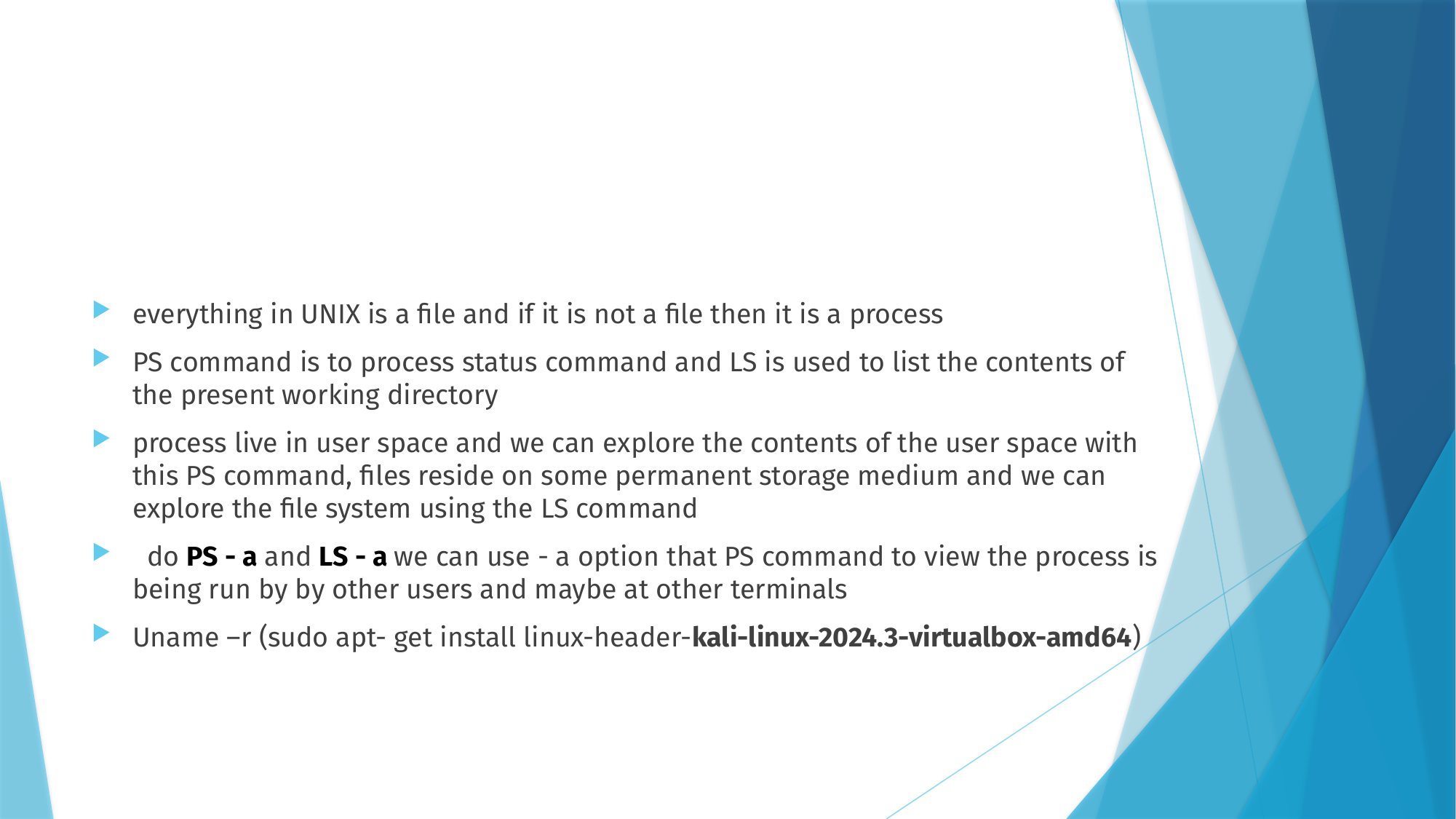

#
everything in UNIX is a file and if it is not a file then it is a process
PS command is to process status command and LS is used to list the contents of the present working directory
process live in user space and we can explore the contents of the user space with this PS command, files reside on some permanent storage medium and we can explore the file system using the LS command
  do PS - a and LS - a we can use - a option that PS command to view the process is being run by by other users and maybe at other terminals
Uname –r (sudo apt- get install linux-header-kali-linux-2024.3-virtualbox-amd64)